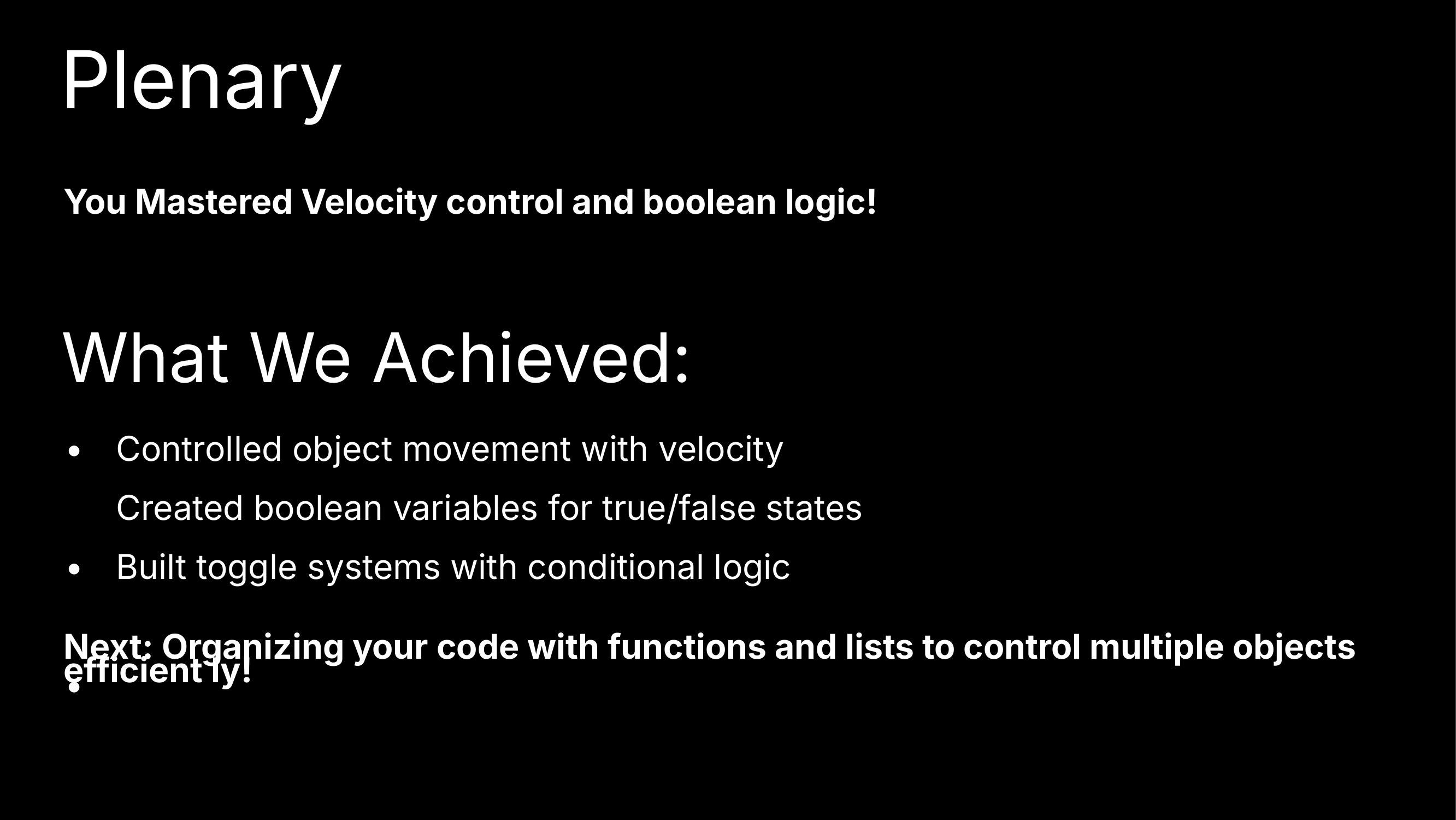

Plenary

You Mastered Velocity control and boolean logic!
What We Achieved:
• • •
Controlled object movement with velocity Created boolean variables for true/false states Built toggle systems with conditional logic
Next: Organizing your code with functions and lists to control multiple objects
efficient ly!